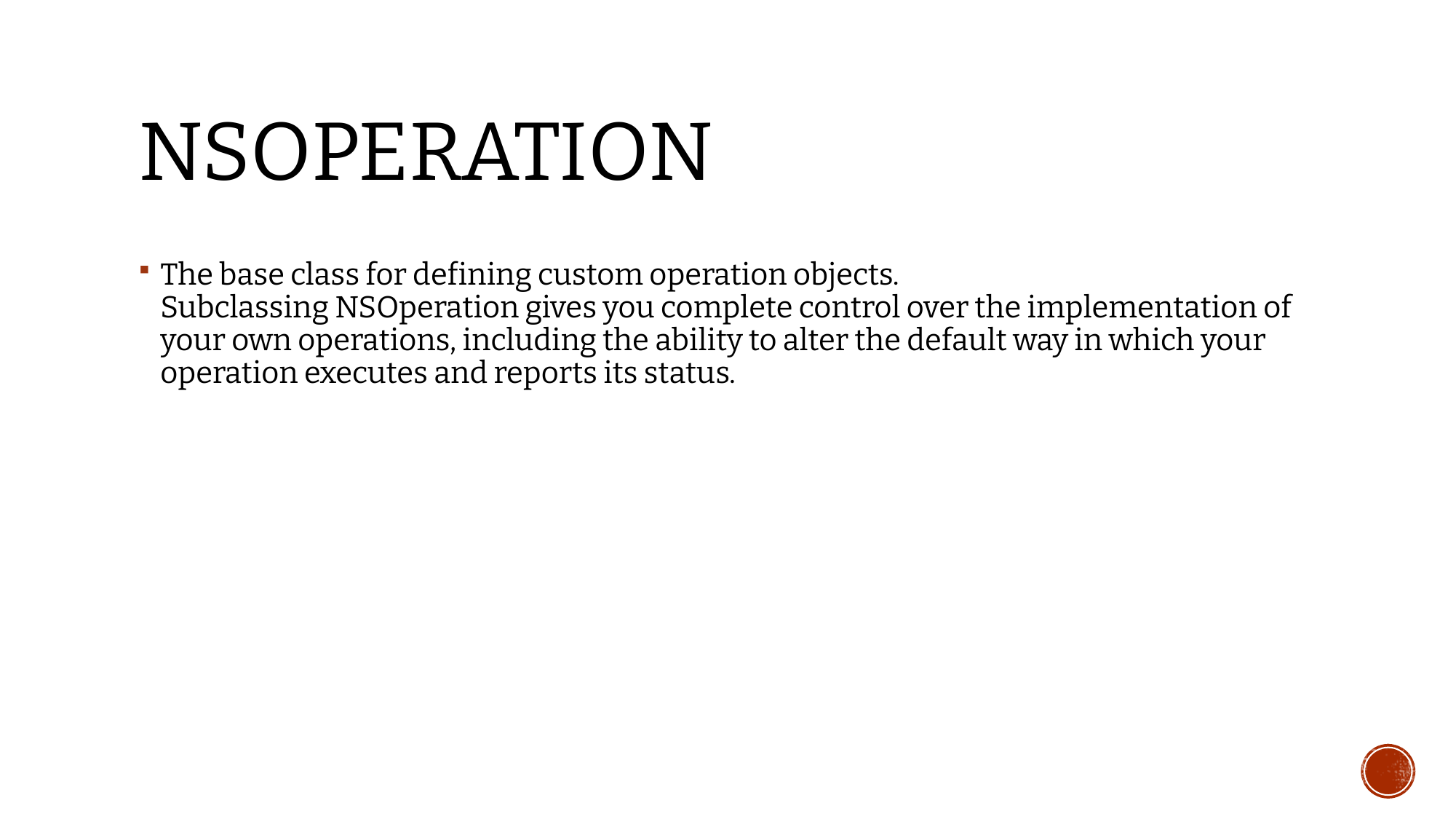

# Nsoperation
The base class for defining custom operation objects. Subclassing NSOperation gives you complete control over the implementation of your own operations, including the ability to alter the default way in which your operation executes and reports its status.